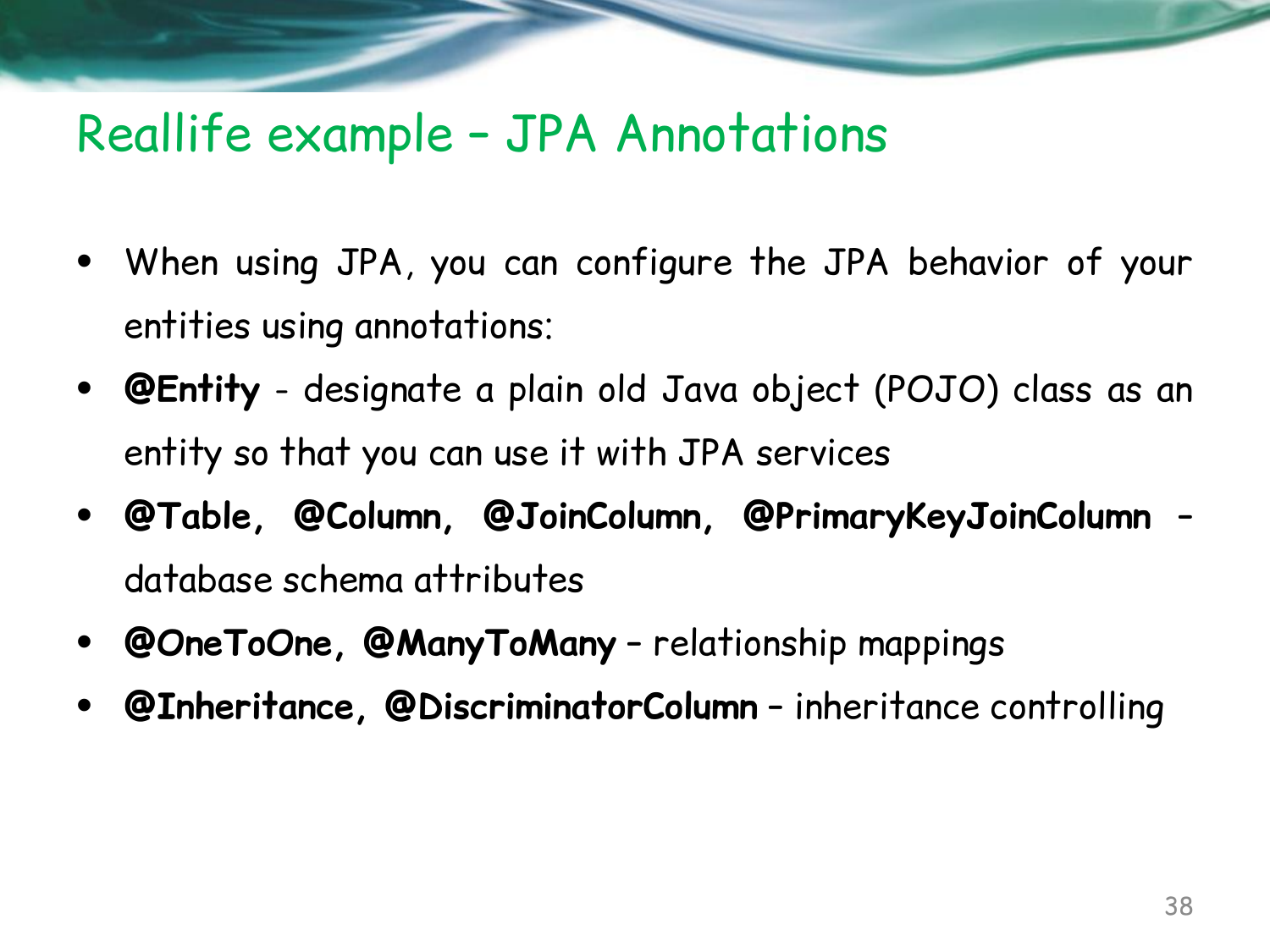

# Reallife example – JPA Annotations
When using JPA, you can configure the JPA behavior of your entities using annotations:
@Entity - designate a plain old Java object (POJO) class as an entity so that you can use it with JPA services
@Table, @Column, @JoinColumn, @PrimaryKeyJoinColumn – database schema attributes
@OneToOne, @ManyToMany – relationship mappings
@Inheritance, @DiscriminatorColumn – inheritance controlling

38